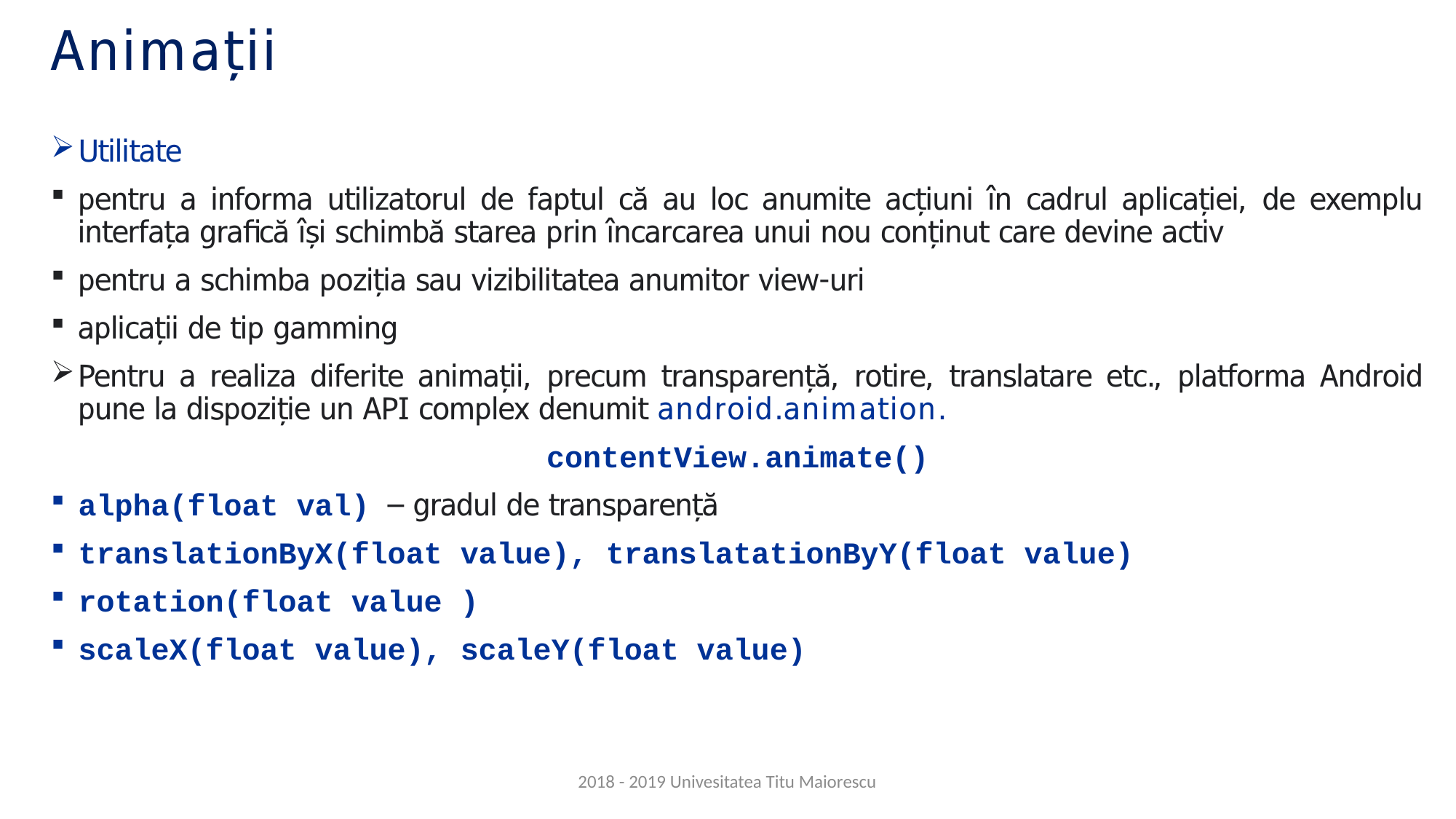

# Animații
Utilitate
pentru a informa utilizatorul de faptul că au loc anumite acțiuni în cadrul aplicației, de exemplu interfața grafică își schimbă starea prin încarcarea unui nou conținut care devine activ
pentru a schimba poziția sau vizibilitatea anumitor view-uri
aplicații de tip gamming
Pentru a realiza diferite animații, precum transparență, rotire, translatare etc., platforma Android pune la dispoziție un API complex denumit android.animation.
contentView.animate()
alpha(float val) – gradul de transparență
translationByX(float value), translatationByY(float value)
rotation(float value )
scaleX(float value), scaleY(float value)

2018 - 2019 Univesitatea Titu Maiorescu